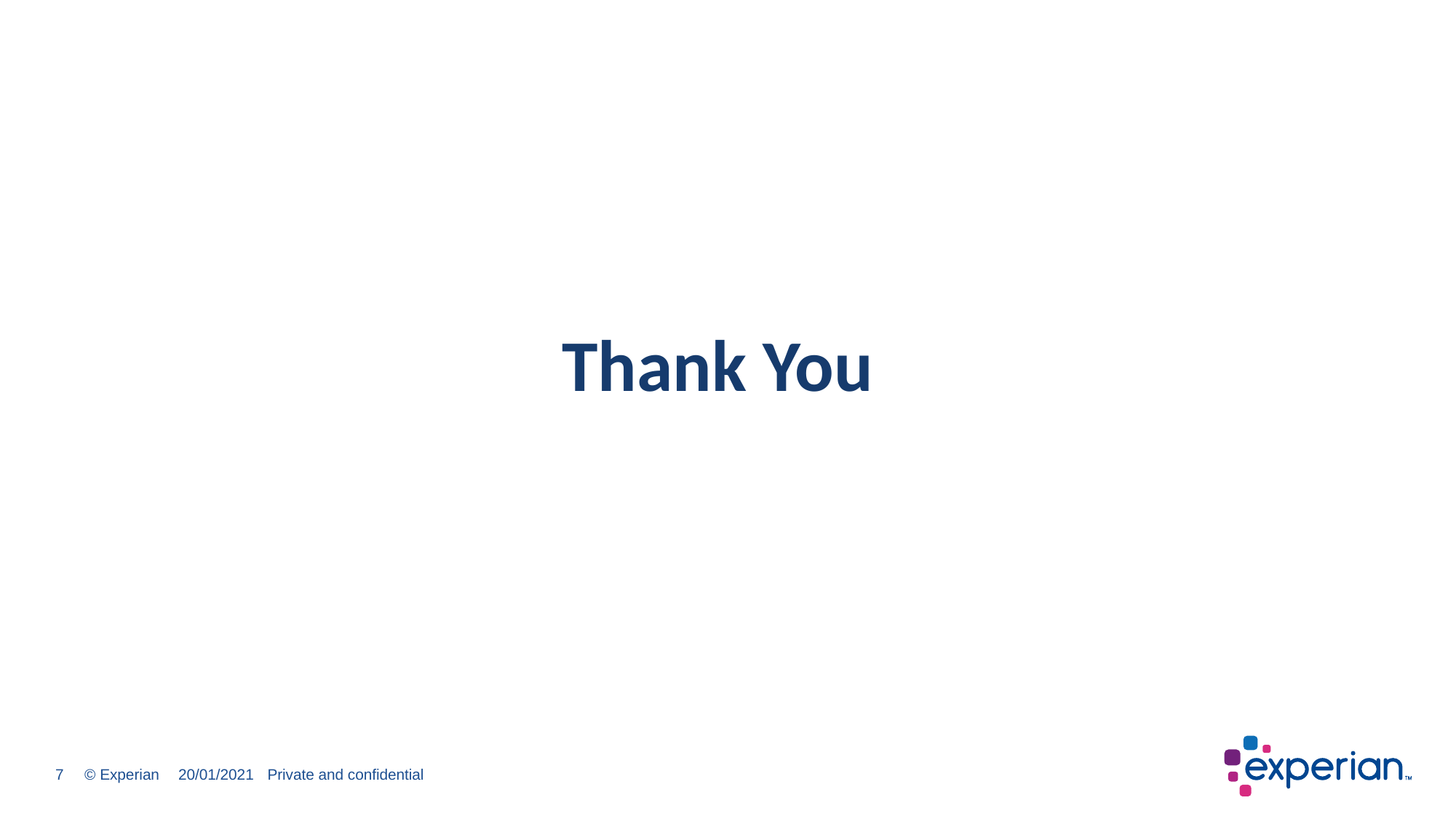

# Thank You
20/01/2021
Private and confidential